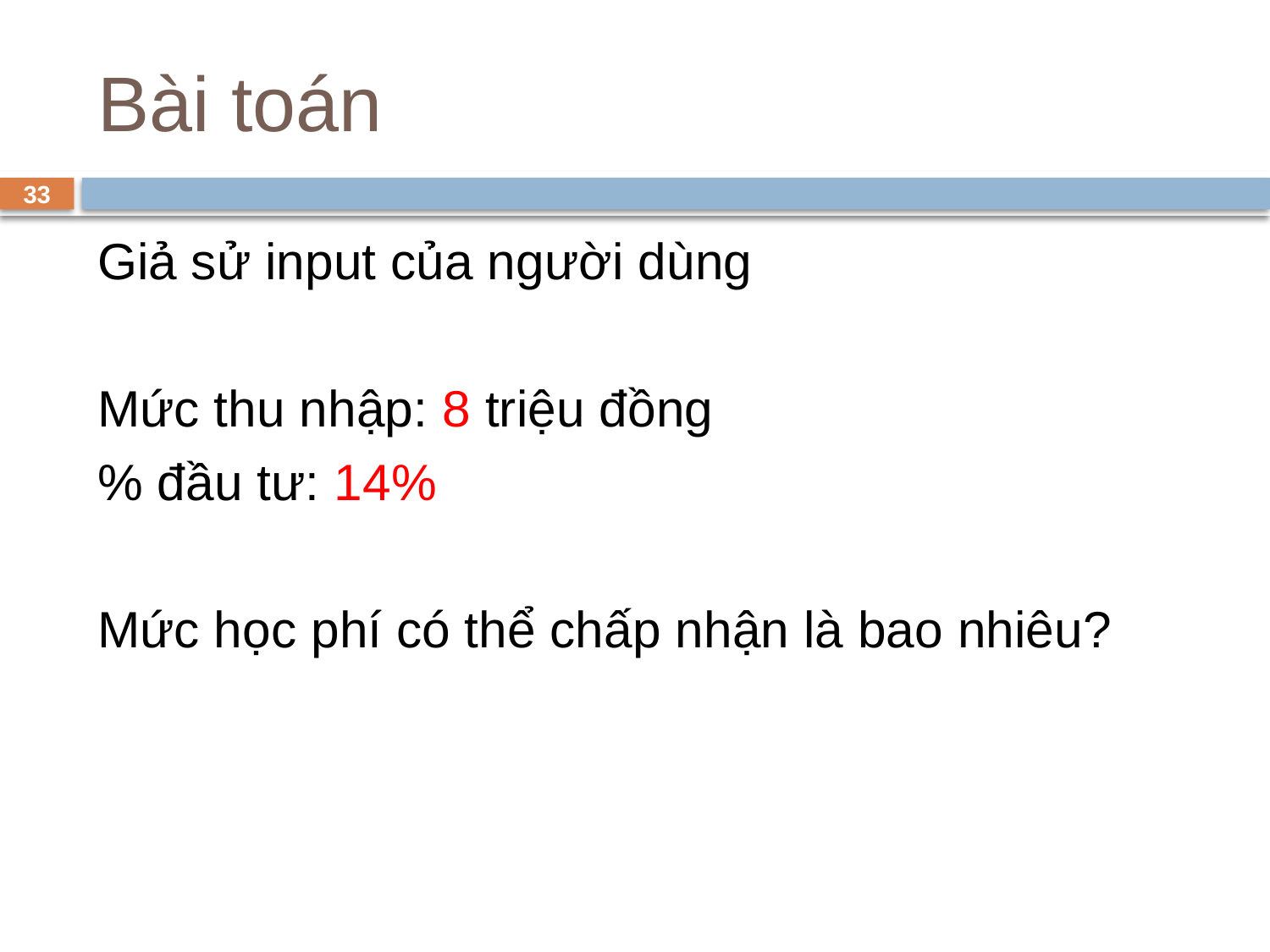

# Bài toán
33
Giả sử input của người dùng

Mức thu nhập: 8 triệu đồng
% đầu tư: 14%

Mức học phí có thể chấp nhận là bao nhiêu?